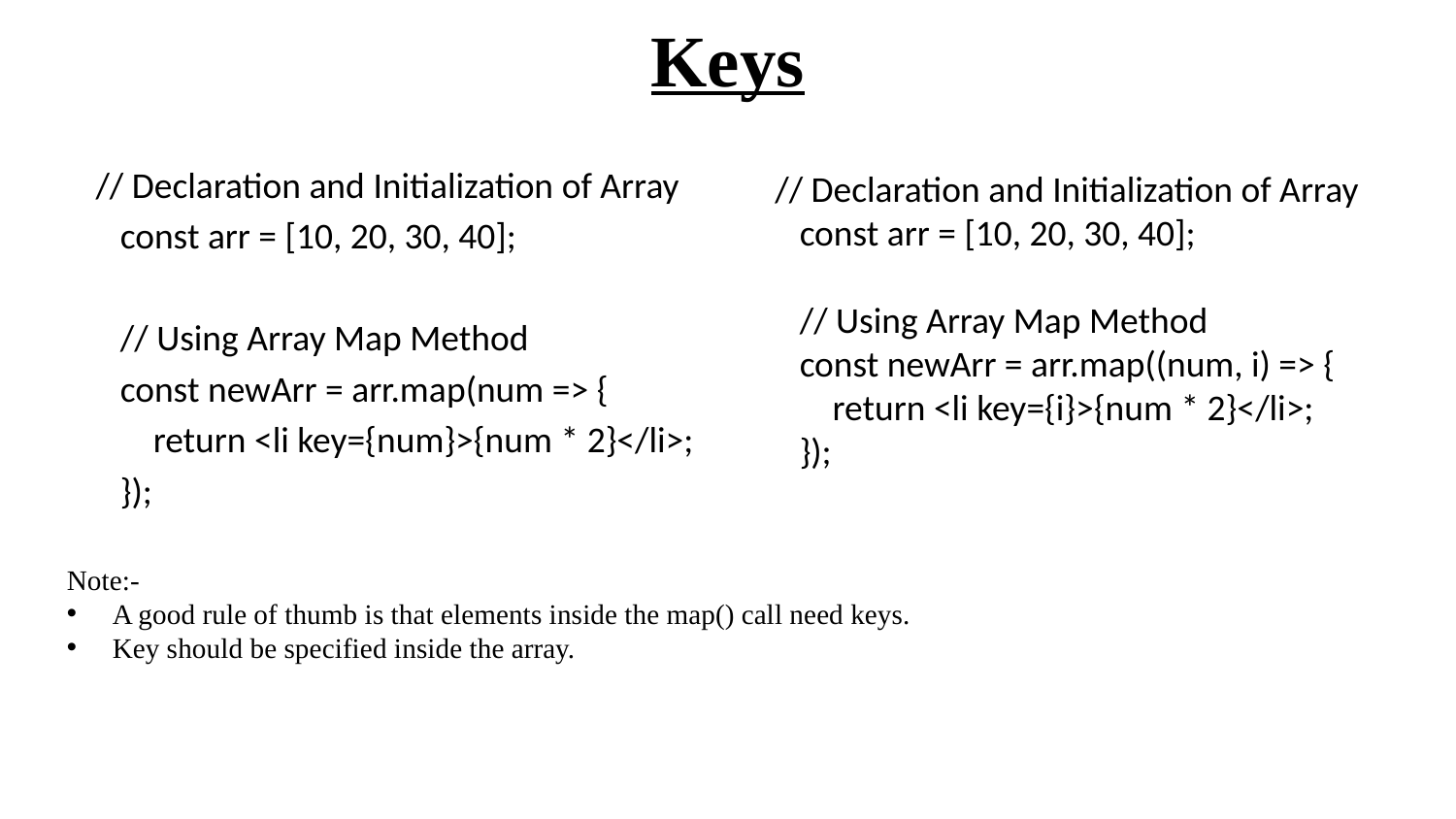

# Keys
 // Declaration and Initialization of Array
    const arr = [10, 20, 30, 40];

    // Using Array Map Method
    const newArr = arr.map(num => {
        return <li key={num}>{num * 2}</li>;
    });

 // Declaration and Initialization of Array
    const arr = [10, 20, 30, 40];

    // Using Array Map Method
    const newArr = arr.map((num, i) => {
        return <li key={i}>{num * 2}</li>;
    });
Note:-
A good rule of thumb is that elements inside the map() call need keys.
Key should be specified inside the array.